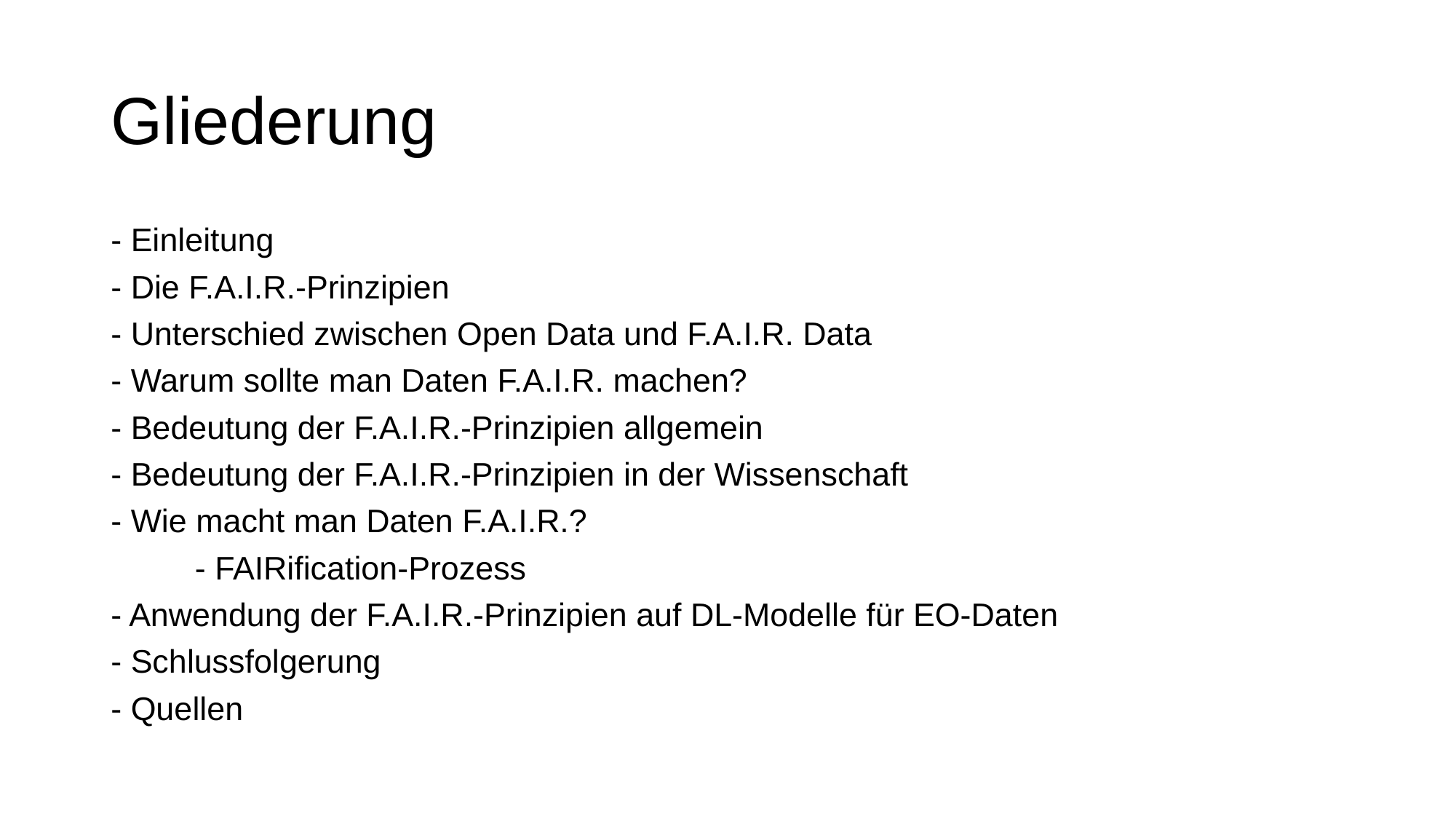

# Gliederung
- Einleitung
- Die F.A.I.R.-Prinzipien
- Unterschied zwischen Open Data und F.A.I.R. Data
- Warum sollte man Daten F.A.I.R. machen?
- Bedeutung der F.A.I.R.-Prinzipien allgemein
- Bedeutung der F.A.I.R.-Prinzipien in der Wissenschaft
- Wie macht man Daten F.A.I.R.?
	- FAIRification-Prozess
- Anwendung der F.A.I.R.-Prinzipien auf DL-Modelle für EO-Daten
- Schlussfolgerung
- Quellen